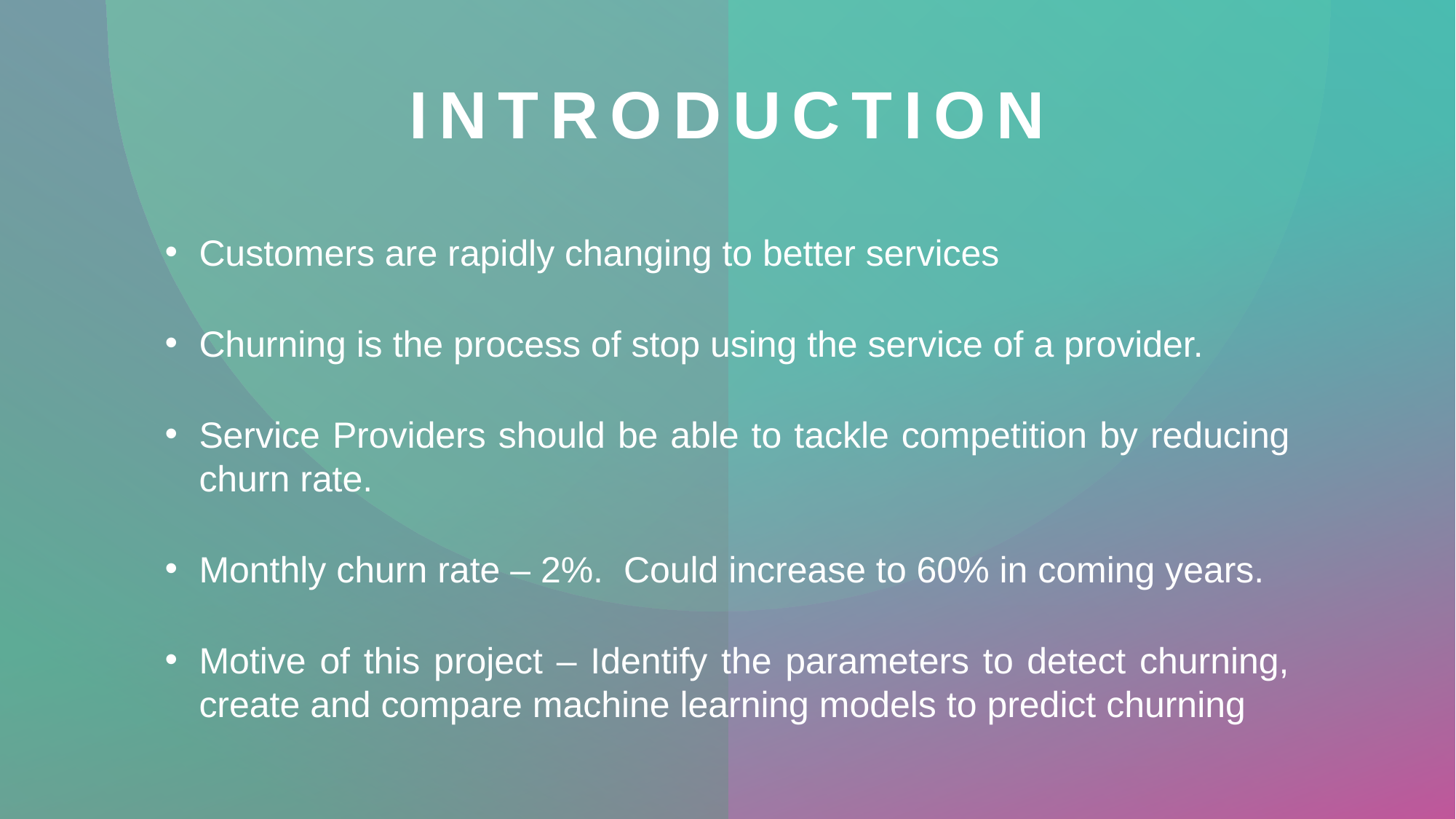

# Introduction
Customers are rapidly changing to better services

Churning is the process of stop using the service of a provider.

Service Providers should be able to tackle competition by reducing churn rate.

Monthly churn rate – 2%.  Could increase to 60% in coming years.

Motive of this project – Identify the parameters to detect churning, create and compare machine learning models to predict churning